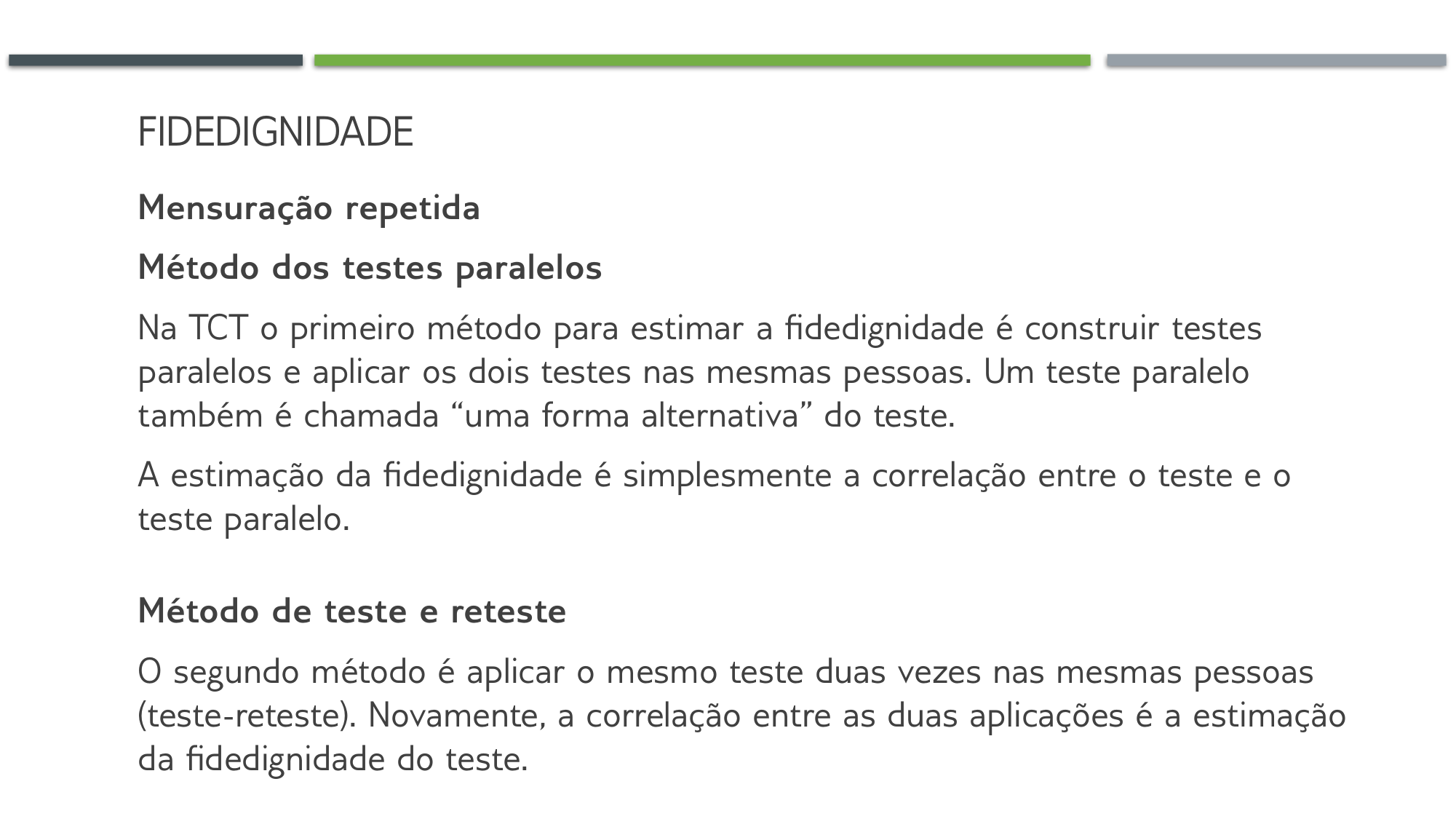

# Fidedignidade
Mensuração repetida
Método dos testes paralelos
Na TCT o primeiro método para estimar a fidedignidade é construir testes paralelos e aplicar os dois testes nas mesmas pessoas. Um teste paralelo também é chamada “uma forma alternativa” do teste.
A estimação da fidedignidade é simplesmente a correlação entre o teste e o teste paralelo.

Método de teste e reteste
O segundo método é aplicar o mesmo teste duas vezes nas mesmas pessoas (teste-reteste). Novamente, a correlação entre as duas aplicações é a estimação da fidedignidade do teste.